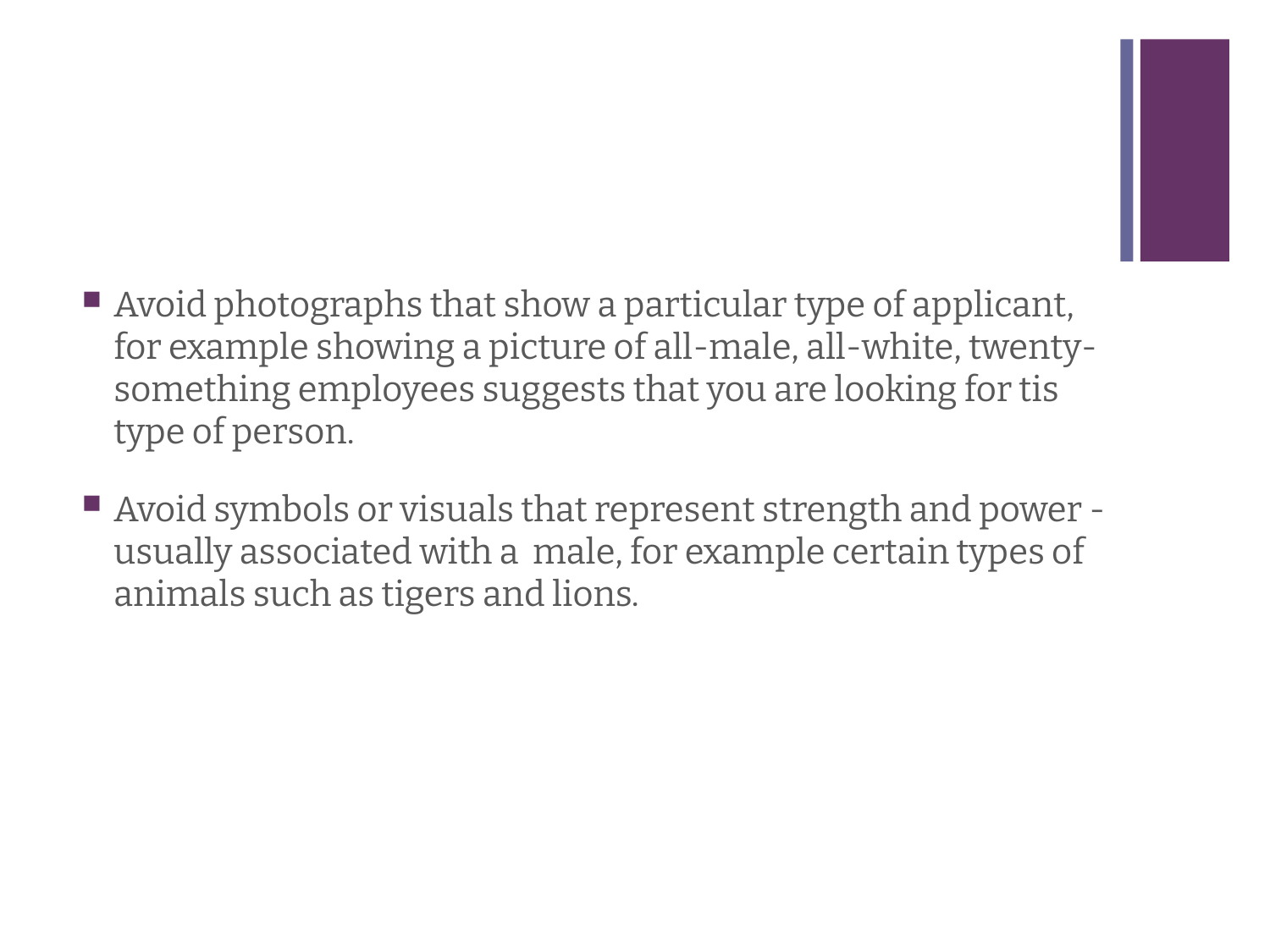

#
Avoid photographs that show a particular type of applicant, for example showing a picture of all-male, all-white, twenty-something employees suggests that you are looking for tis type of person.
Avoid symbols or visuals that represent strength and power - usually associated with a  male, for example certain types of animals such as tigers and lions.